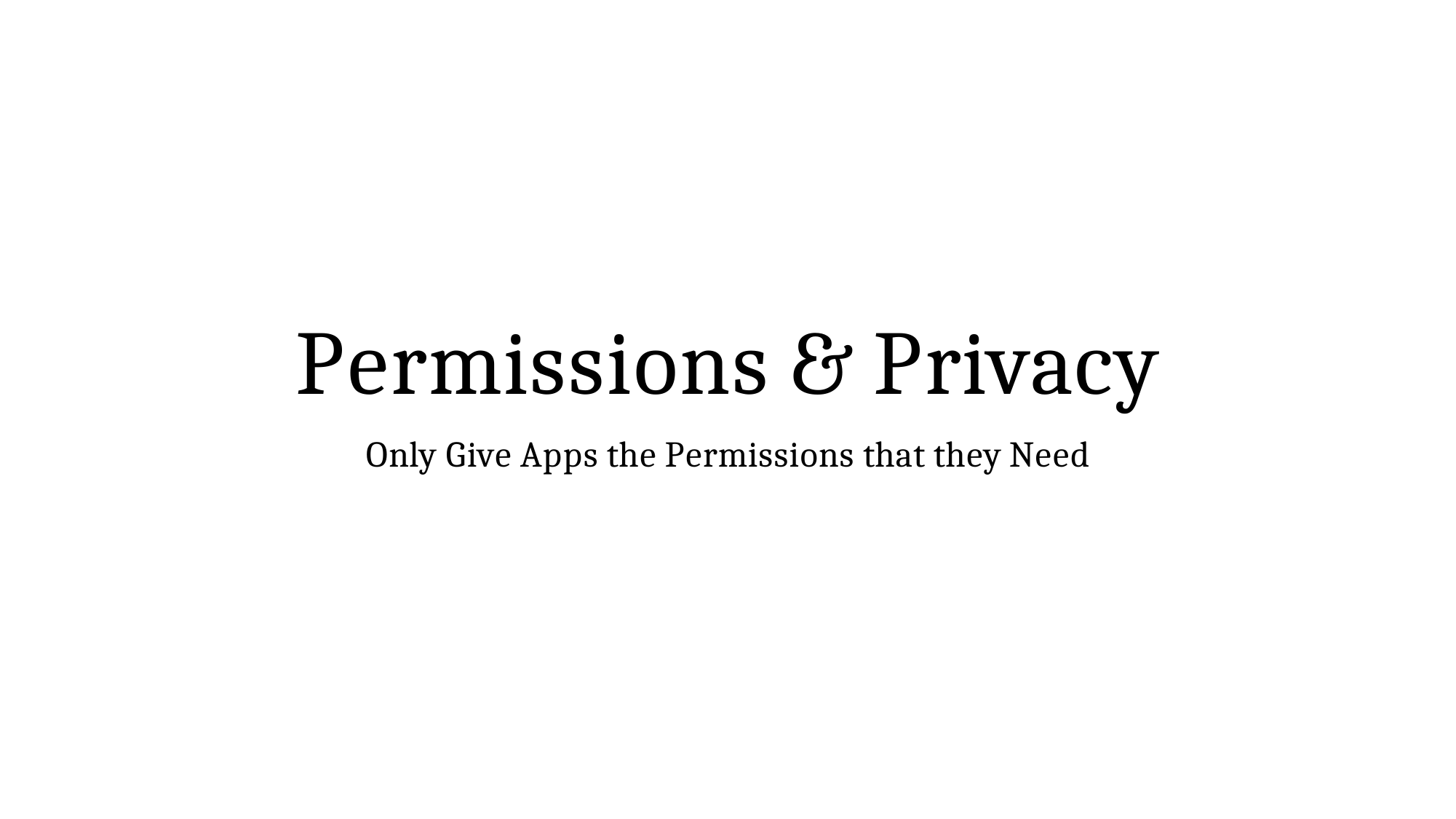

# Permissions & Privacy
Only Give Apps the Permissions that they Need